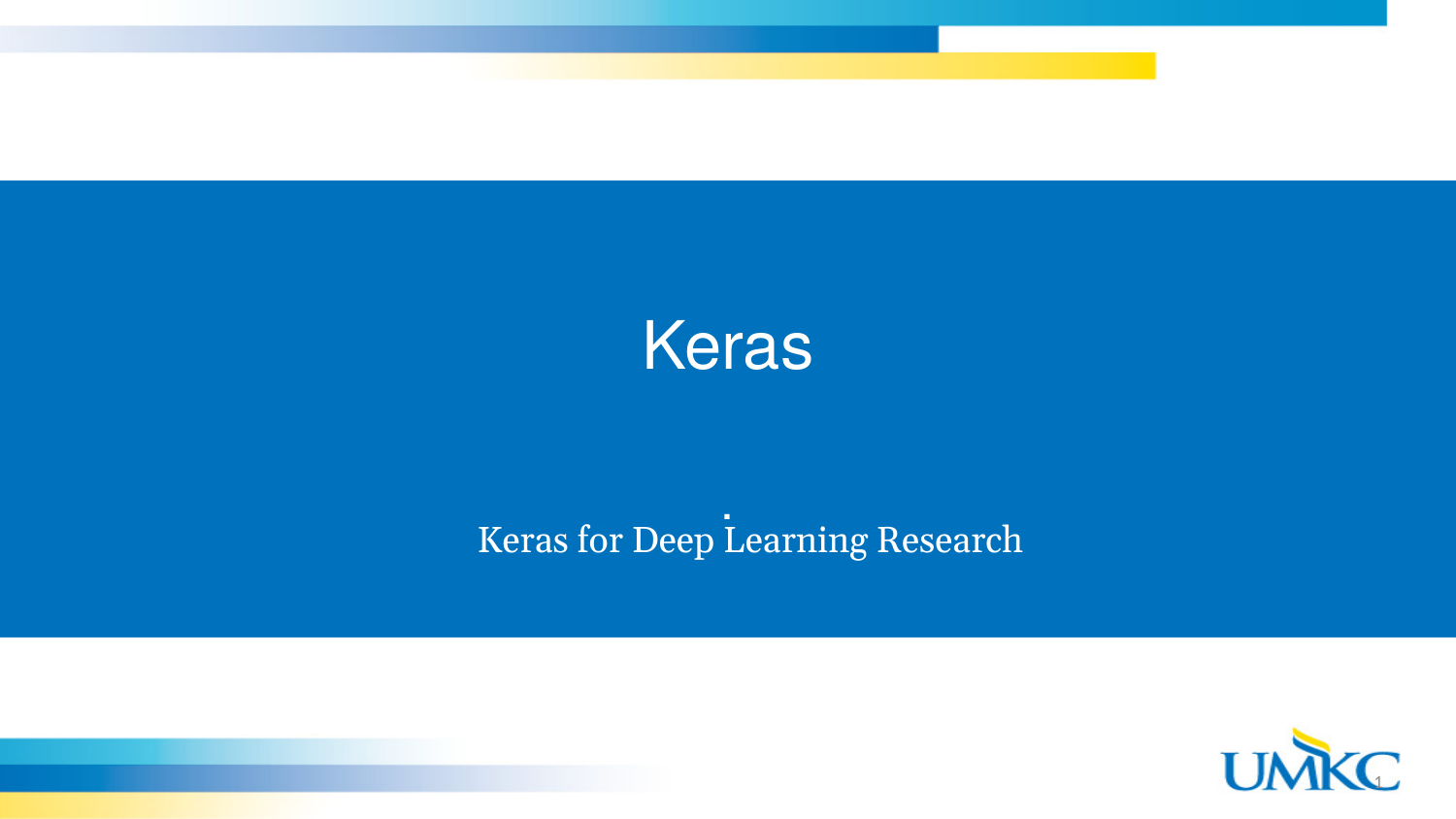

# Keras
.
Keras for Deep Learning Research

1